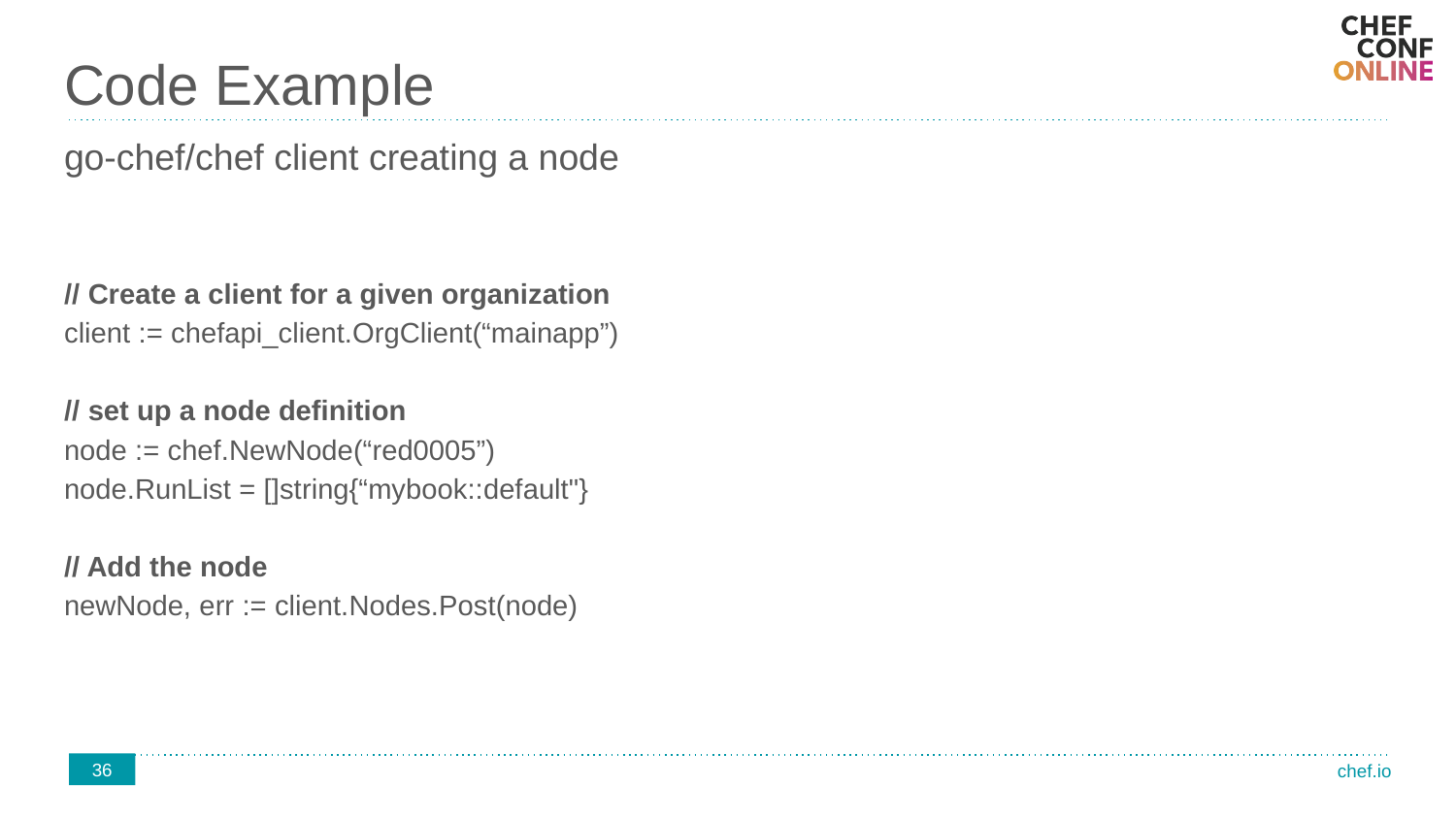

# Code Example
go-chef/chef client creating a node

// Create a client for a given organization
client := chefapi_client.OrgClient(“mainapp”)

// set up a node definition
node := chef.NewNode(“red0005”)
node.RunList = []string{“mybook::default"}

// Add the node
newNode, err := client.Nodes.Post(node)